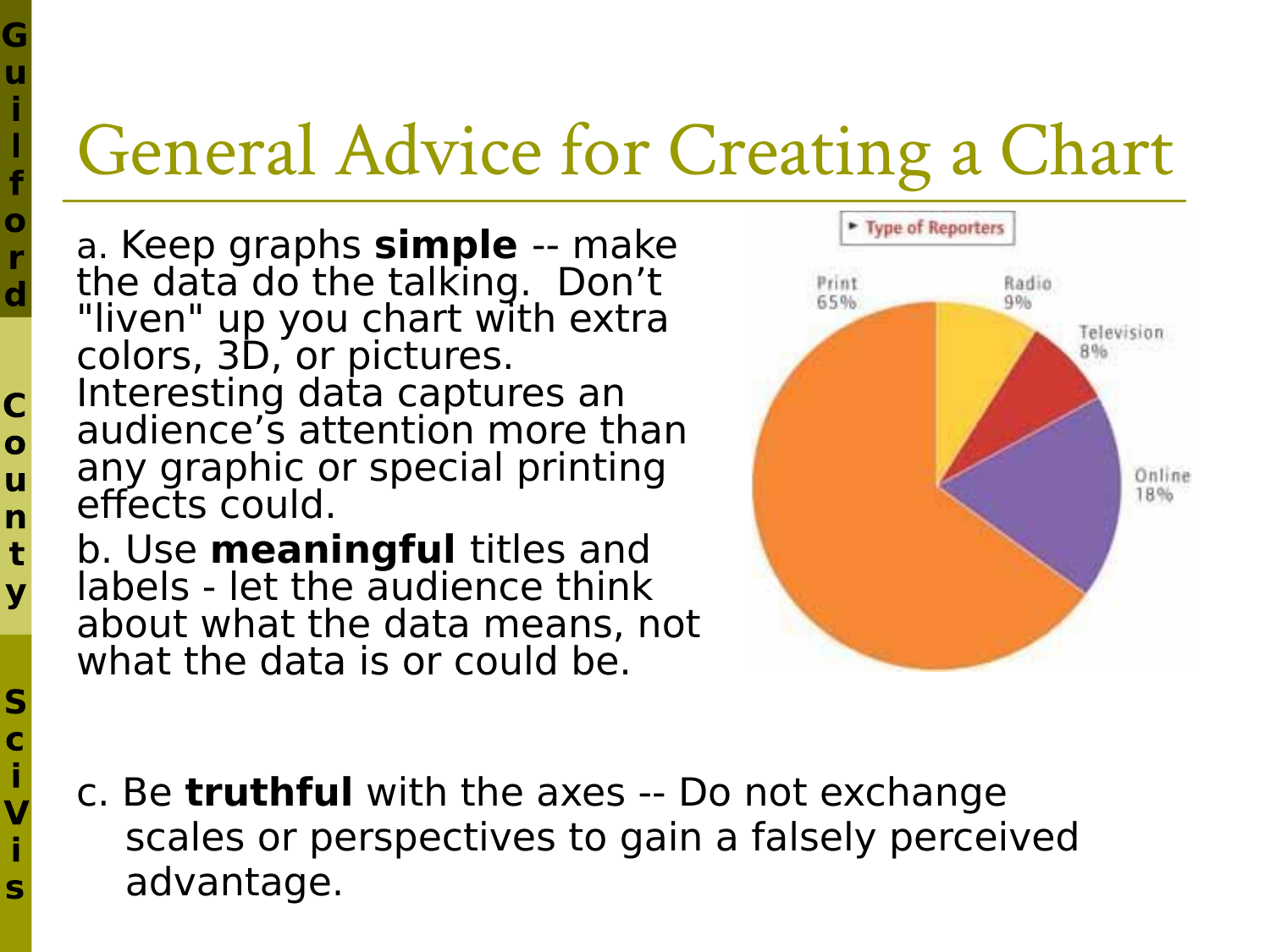

# General Advice for Creating a Chart

a. Keep graphs simple -- make the data do the talking.  Don’t "liven" up you chart with extra colors, 3D, or pictures.  Interesting data captures an audience’s attention more than any graphic or special printing effects could.
b. Use meaningful titles and labels - let the audience think about what the data means, not what the data is or could be.
c. Be truthful with the axes -- Do not exchange
    scales or perspectives to gain a falsely perceived
    advantage.